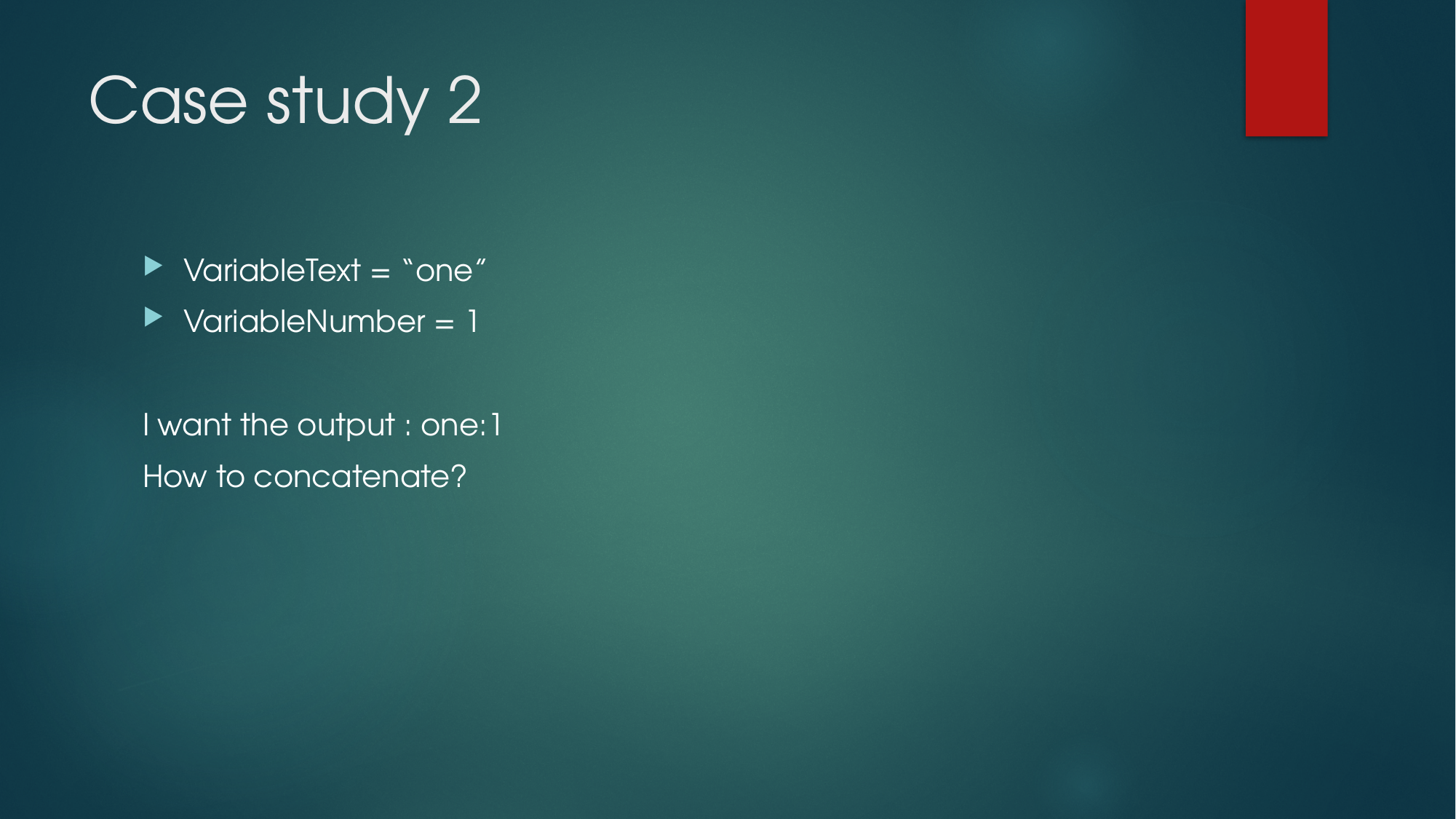

# Case study 2
VariableText = “one”
VariableNumber = 1

I want the output : one:1
How to concatenate?